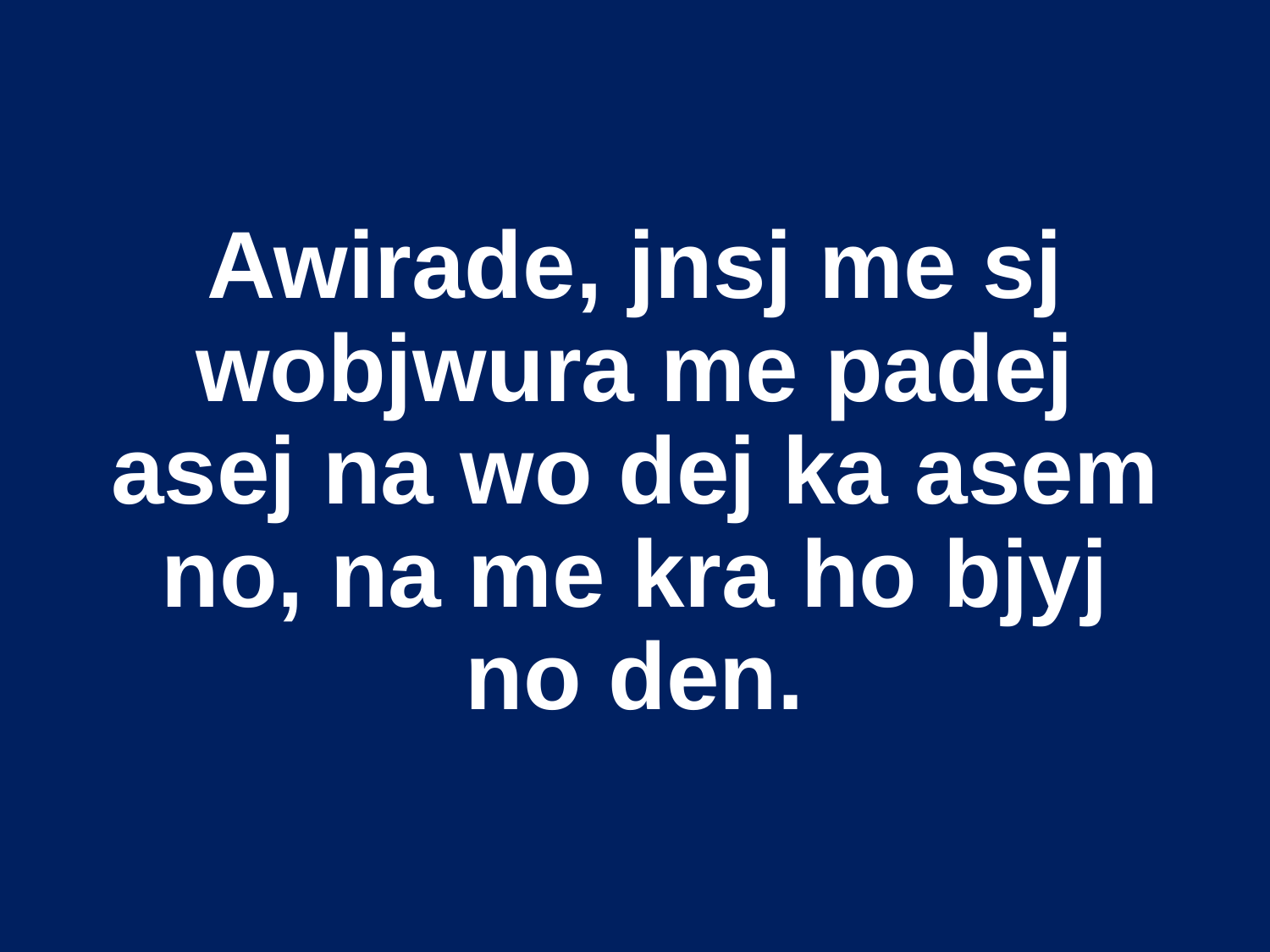

Awirade, jnsj me sj wobjwura me padej asej na wo dej ka asem no, na me kra ho bjyj no den.